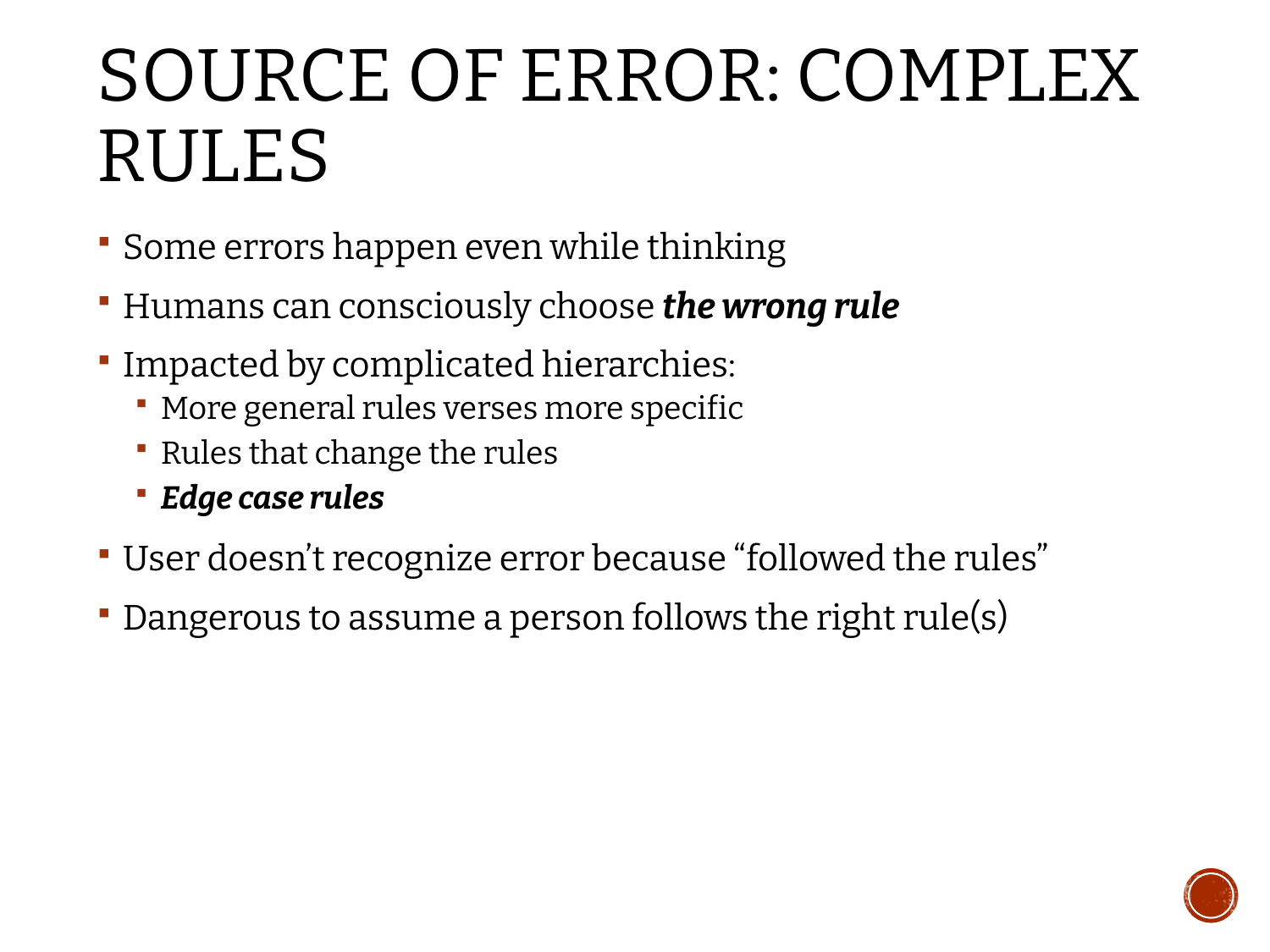

# Source of Error: Complex Rules
Some errors happen even while thinking
Humans can consciously choose the wrong rule
Impacted by complicated hierarchies:
More general rules verses more specific
Rules that change the rules
Edge case rules
User doesn’t recognize error because “followed the rules”
Dangerous to assume a person follows the right rule(s)